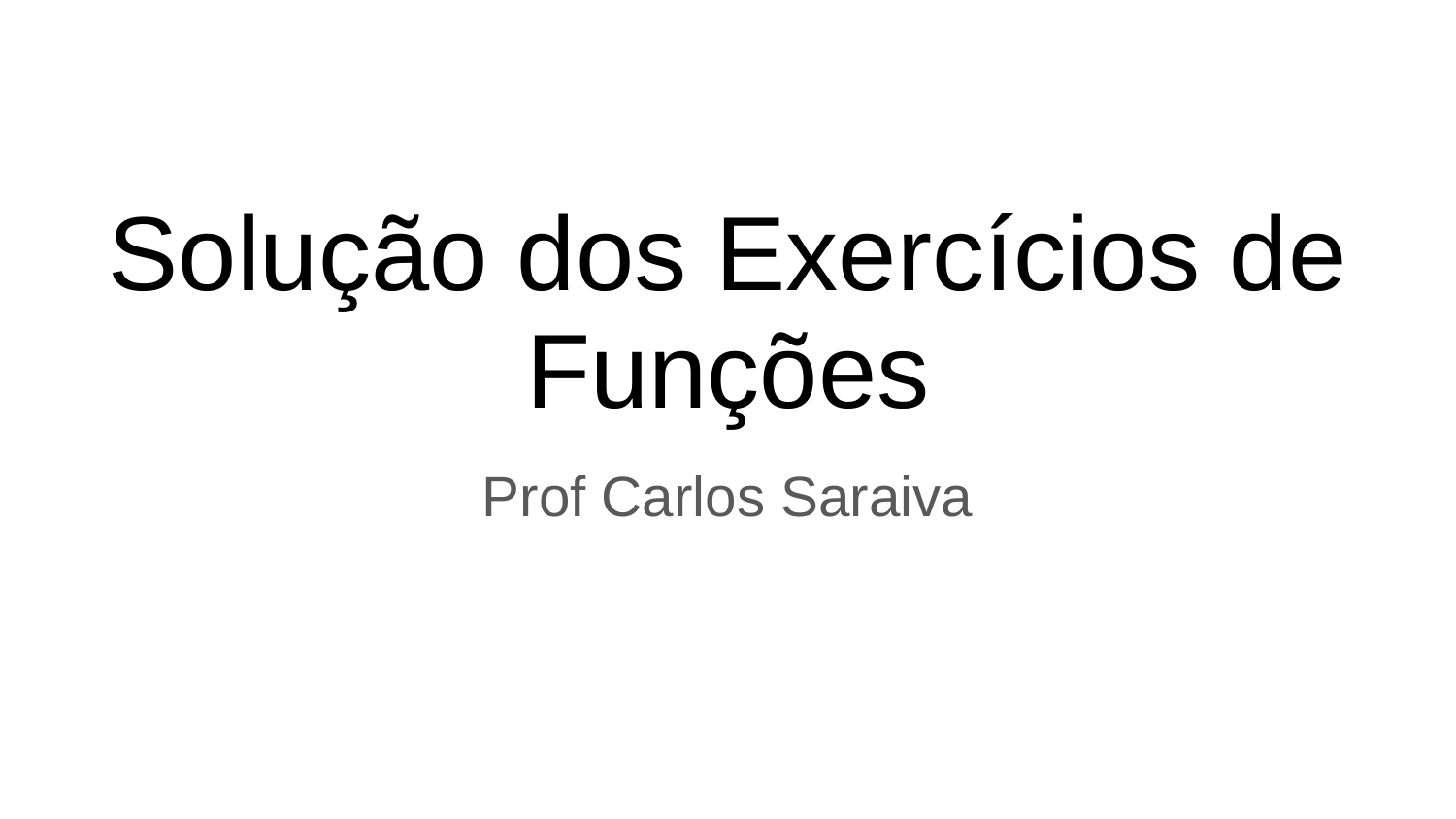

# Solução dos Exercícios de Funções
Prof Carlos Saraiva